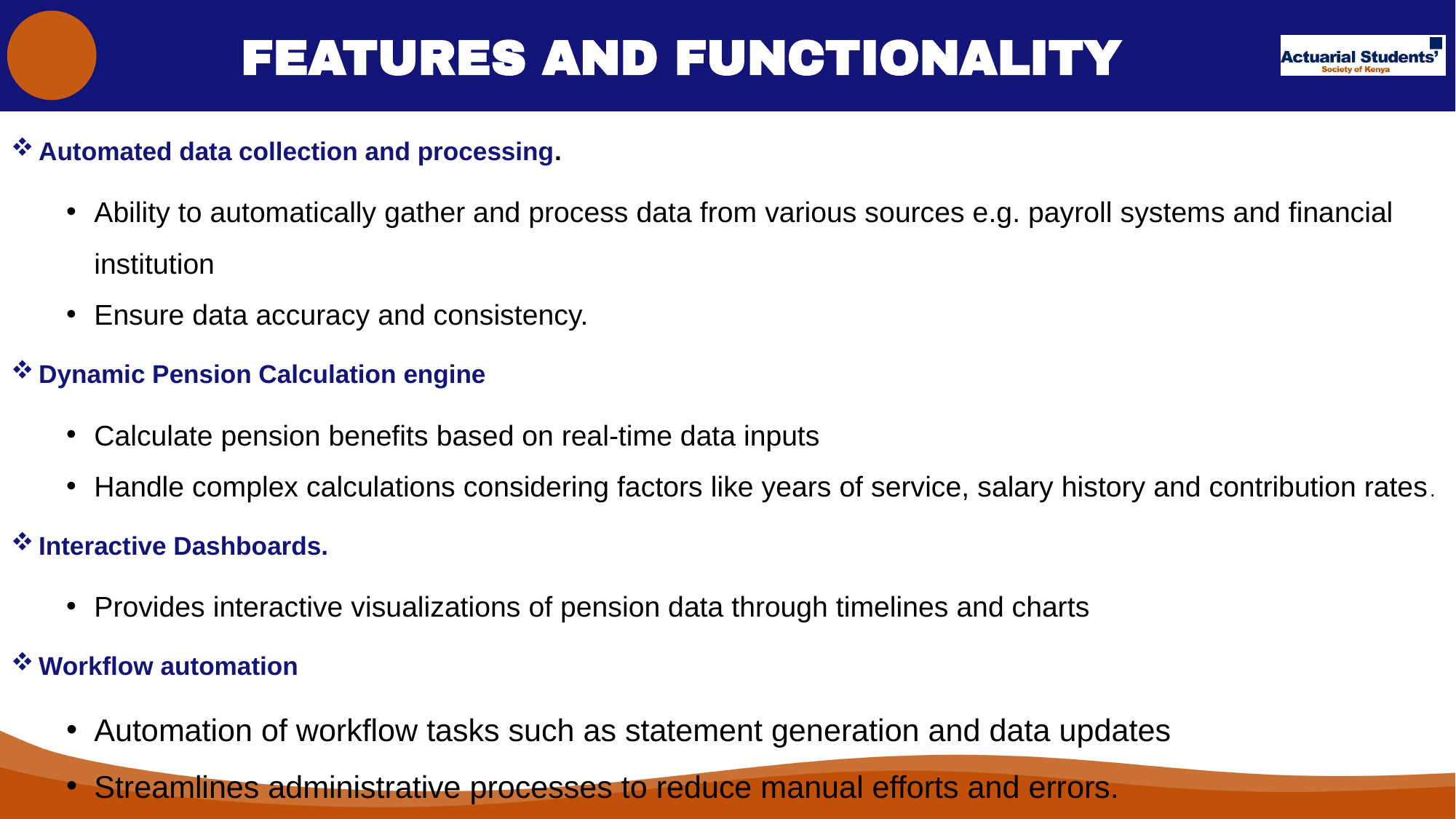

# FEATURES AND FUNCTIONALITY
Automated data collection and processing.
Ability to automatically gather and process data from various sources e.g. payroll systems and financial institution
Ensure data accuracy and consistency.
Dynamic Pension Calculation engine
Calculate pension benefits based on real-time data inputs
Handle complex calculations considering factors like years of service, salary history and contribution rates.
Interactive Dashboards.
Provides interactive visualizations of pension data through timelines and charts
Workflow automation
Automation of workflow tasks such as statement generation and data updates
Streamlines administrative processes to reduce manual efforts and errors.